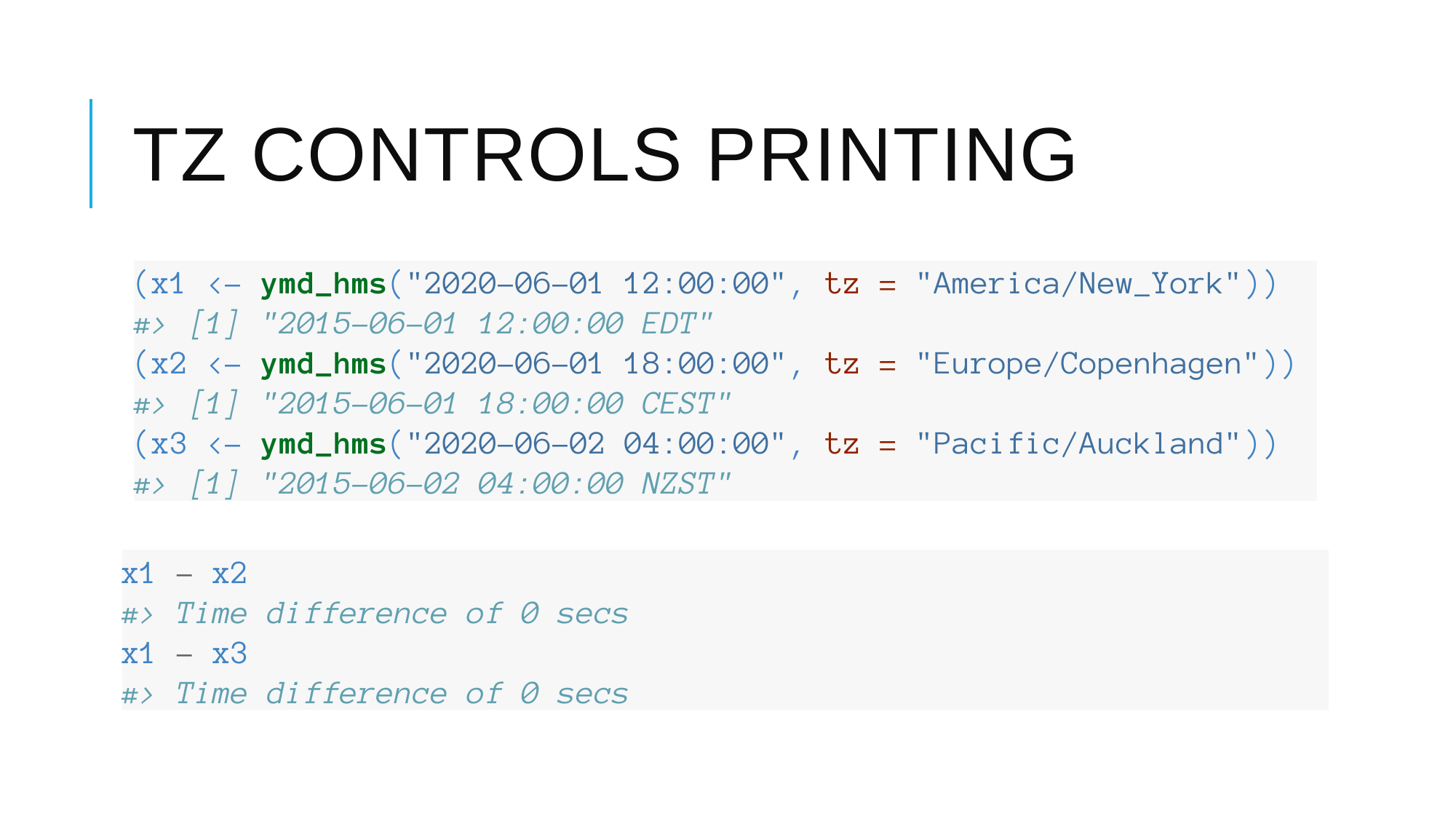

# Tz controls printing
(x1 <- ymd_hms("2020-06-01 12:00:00", tz = "America/New_York"))
#> [1] "2015-06-01 12:00:00 EDT"
(x2 <- ymd_hms("2020-06-01 18:00:00", tz = "Europe/Copenhagen"))
#> [1] "2015-06-01 18:00:00 CEST"
(x3 <- ymd_hms("2020-06-02 04:00:00", tz = "Pacific/Auckland"))
#> [1] "2015-06-02 04:00:00 NZST"
x1 - x2
#> Time difference of 0 secs
x1 - x3
#> Time difference of 0 secs